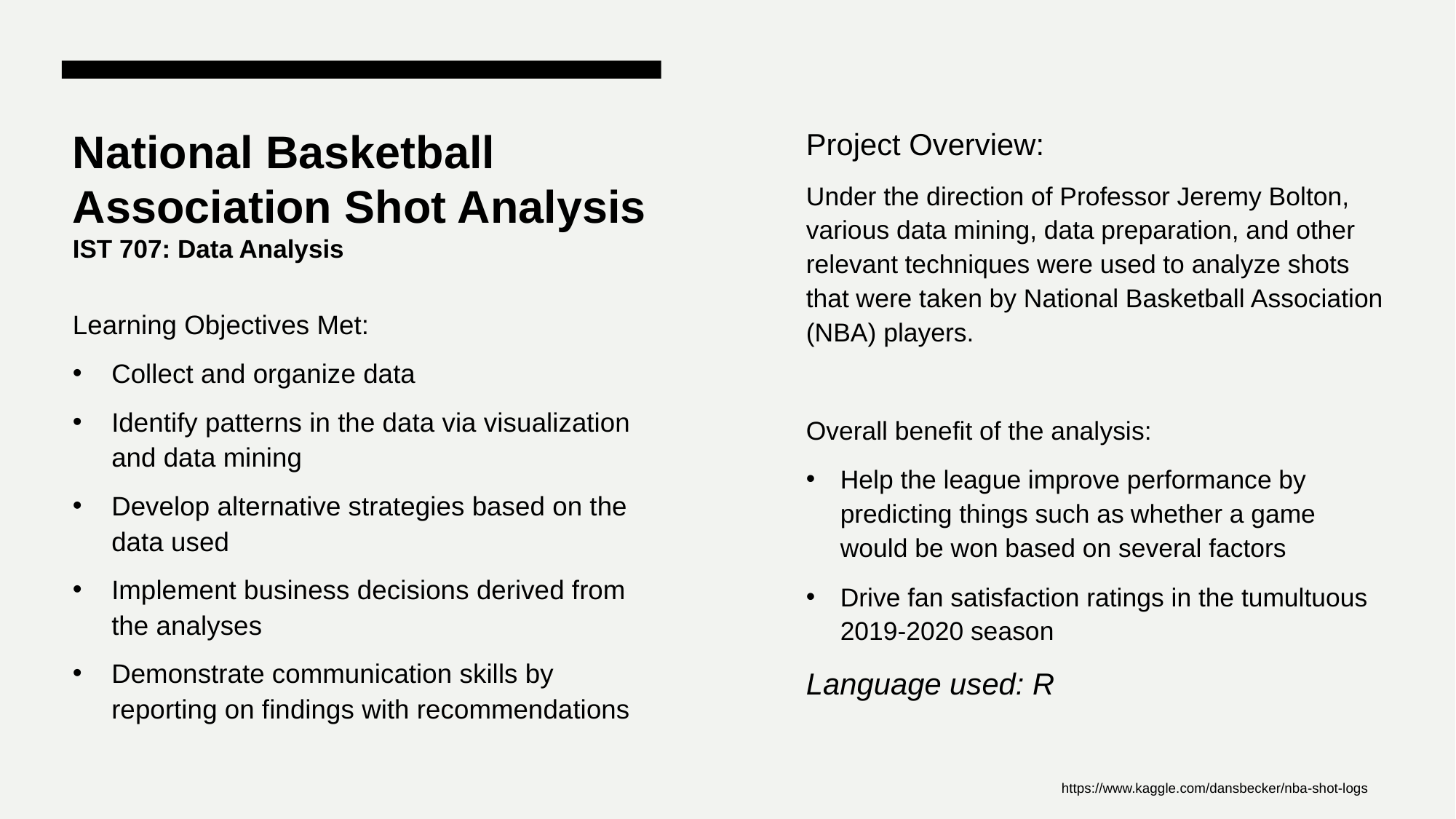

Project Overview:
Under the direction of Professor Jeremy Bolton, various data mining, data preparation, and other relevant techniques were used to analyze shots that were taken by National Basketball Association (NBA) players.

Overall benefit of the analysis:
Help the league improve performance by predicting things such as whether a game would be won based on several factors
Drive fan satisfaction ratings in the tumultuous 2019-2020 season
Language used: R
# National Basketball Association Shot Analysis IST 707: Data Analysis
Learning Objectives Met:
Collect and organize data
Identify patterns in the data via visualization and data mining
Develop alternative strategies based on the data used
Implement business decisions derived from the analyses
Demonstrate communication skills by reporting on findings with recommendations
https://www.kaggle.com/dansbecker/nba-shot-logs